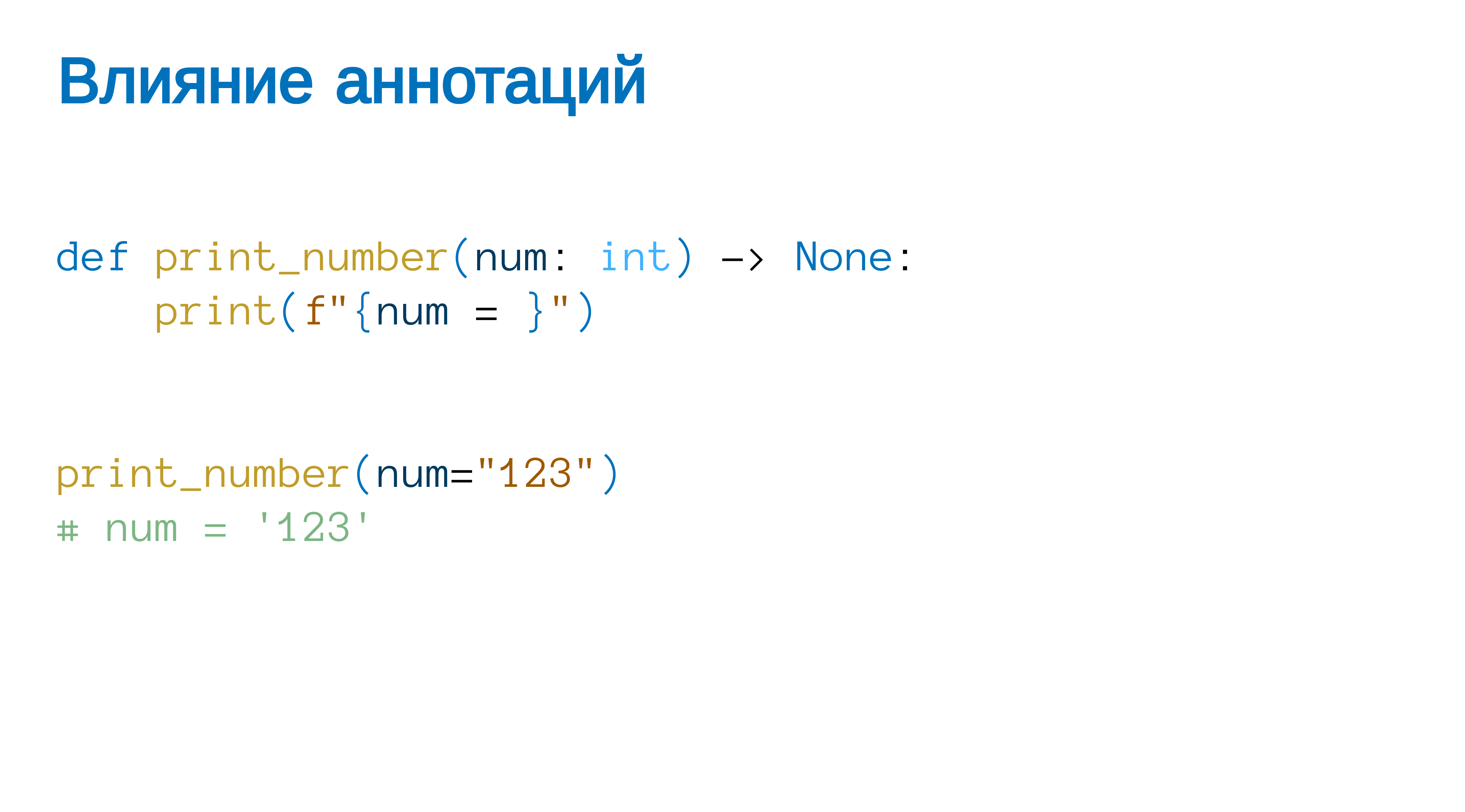

# Влияние аннотаций
def print_number(num: int) -> None:
    print(f"{num = }")

print_number(num="123")
# num = '123'
46